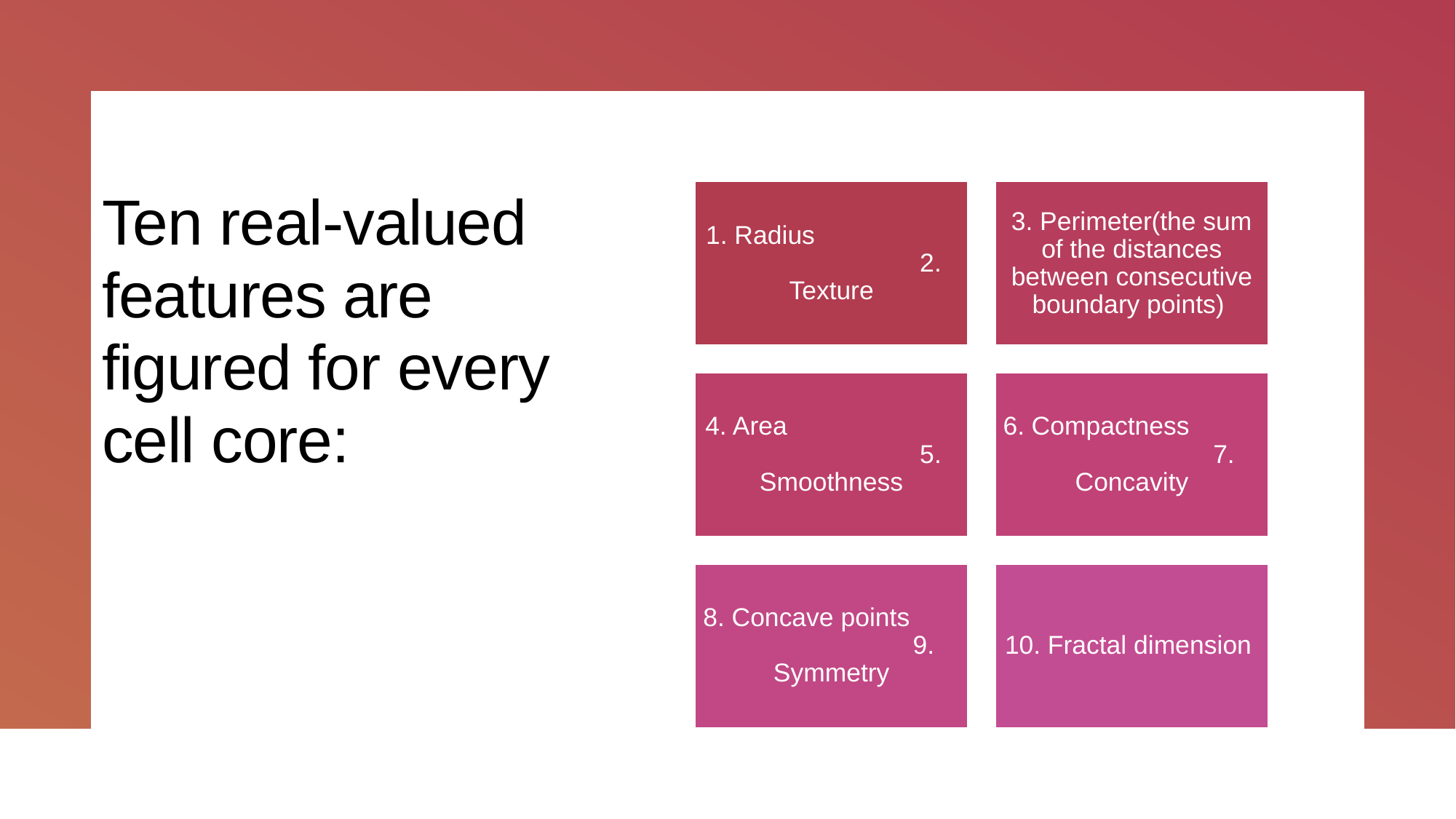

# Ten real-valued features are figured for every cell core:
1. Radius                                                 2. Texture
3. Perimeter(the sum of the distances between consecutive boundary points)
4. Area                                                     5. Smoothness
6. Compactness                                     7. Concavity
8. Concave points                                  9. Symmetry
10. Fractal dimension